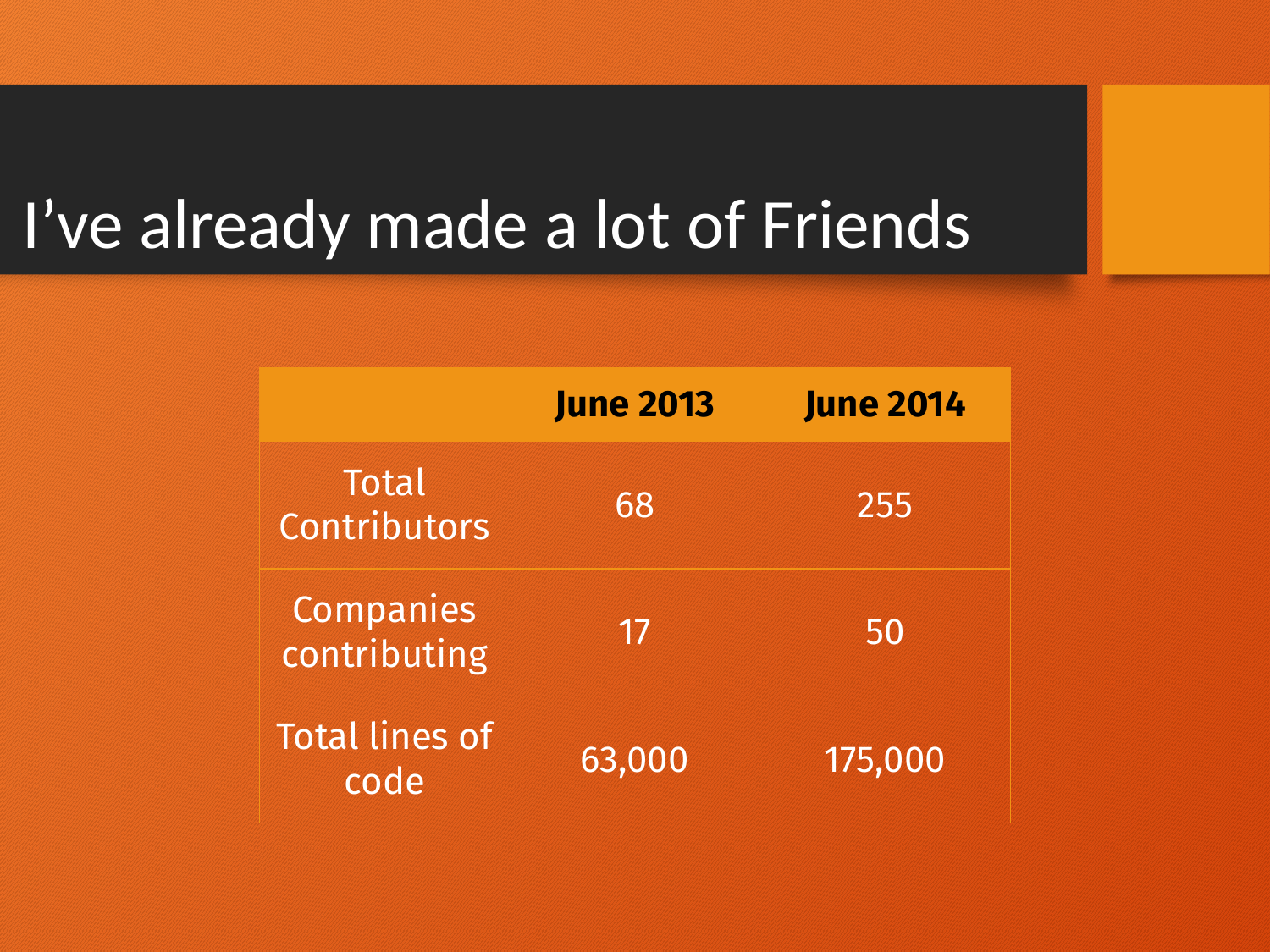

# I’ve already made a lot of Friends
|  | June 2013 | June 2014 |
| --- | --- | --- |
| Total Contributors | 68 | 255 |
| Companies contributing | 17 | 50 |
| Total lines of code | 63,000 | 175,000 |